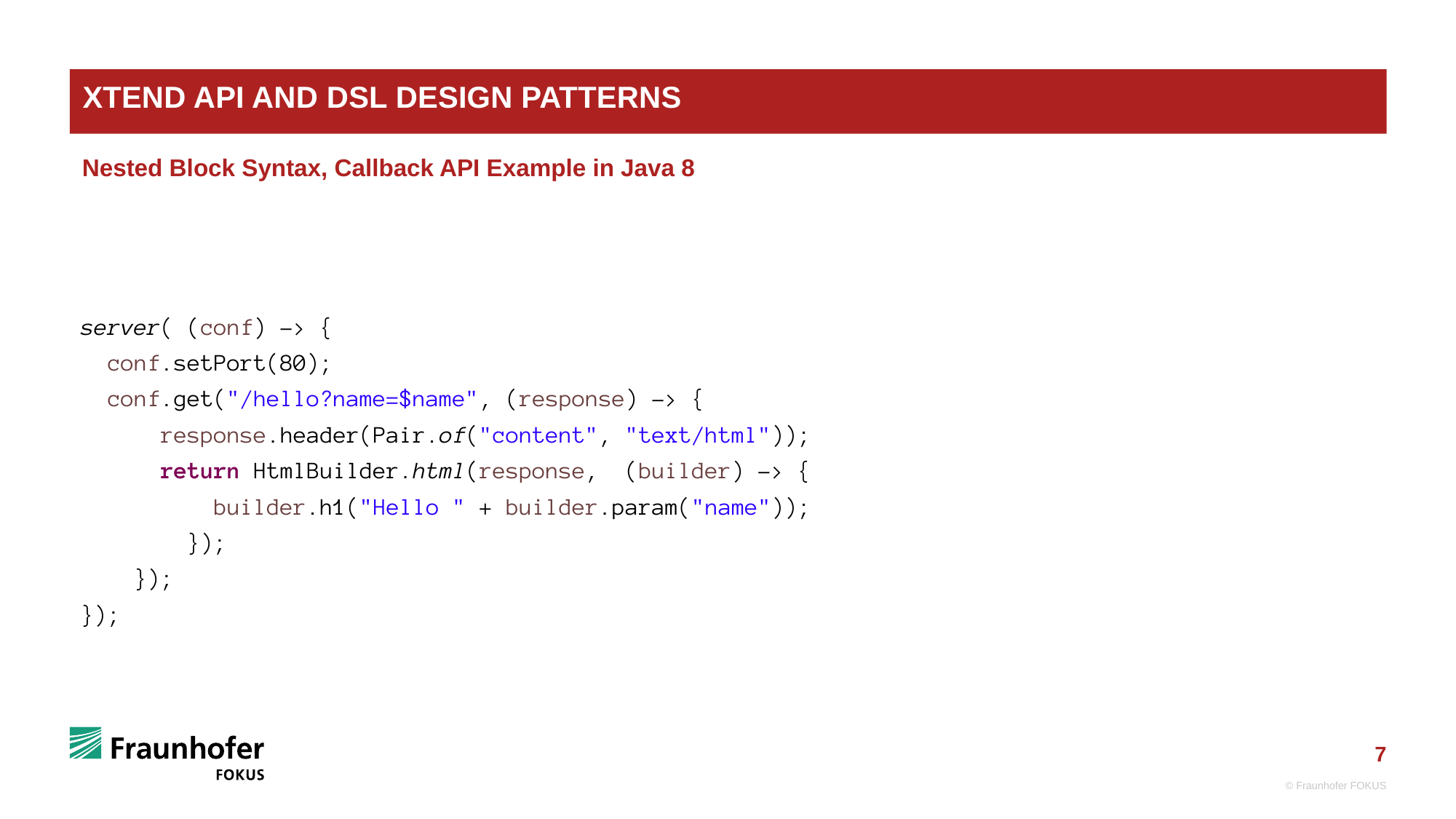

# Xtend API and DSL Design Patterns
Nested Block Syntax, Callback API Example in Java 8

server( (conf) -> {
  conf.setPort(80);
  conf.get("/hello?name=$name", (response) -> {
      response.header(Pair.of("content", "text/html"));
      return HtmlBuilder.html(response,  (builder) -> {
          builder.h1("Hello " + builder.param("name"));
        });
    });
});

© Fraunhofer FOKUS